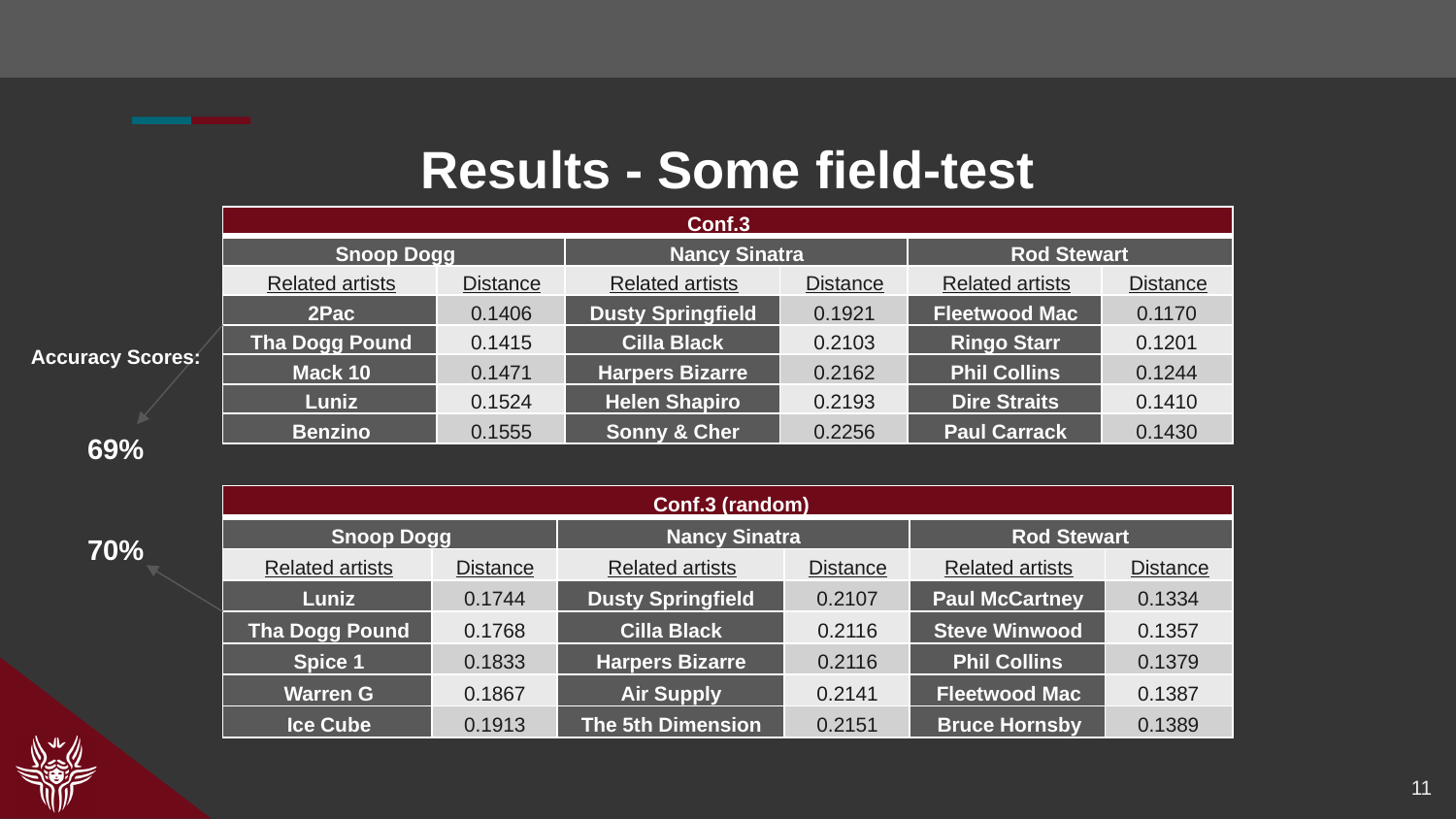

# Results - Some field-test
| Conf.3 |  | Conf.3 |  |  |  |
| --- | --- | --- | --- | --- | --- |
| Snoop Dogg |  | Nancy Sinatra |  | Rod Stewart |  |
| Related artists | Distance | Related artists | Distance | Related artists | Distance |
| 2Pac | 0.1406 | Dusty Springfield | 0.1921 | Fleetwood Mac | 0.1170 |
| Tha Dogg Pound | 0.1415 | Cilla Black | 0.2103 | Ringo Starr | 0.1201 |
| Mack 10 | 0.1471 | Harpers Bizarre | 0.2162 | Phil Collins | 0.1244 |
| Luniz | 0.1524 | Helen Shapiro | 0.2193 | Dire Straits | 0.1410 |
| Benzino | 0.1555 | Sonny & Cher | 0.2256 | Paul Carrack | 0.1430 |
Accuracy Scores:
69%
| Conf.3 (random) |  | Conf.3 (random) |  |  |  |
| --- | --- | --- | --- | --- | --- |
| Snoop Dogg |  | Nancy Sinatra |  | Rod Stewart |  |
| Related artists | Distance | Related artists | Distance | Related artists | Distance |
| Luniz | 0.1744 | Dusty Springfield | 0.2107 | Paul McCartney | 0.1334 |
| Tha Dogg Pound | 0.1768 | Cilla Black | 0.2116 | Steve Winwood | 0.1357 |
| Spice 1 | 0.1833 | Harpers Bizarre | 0.2116 | Phil Collins | 0.1379 |
| Warren G | 0.1867 | Air Supply | 0.2141 | Fleetwood Mac | 0.1387 |
| Ice Cube | 0.1913 | The 5th Dimension | 0.2151 | Bruce Hornsby | 0.1389 |
70%
11